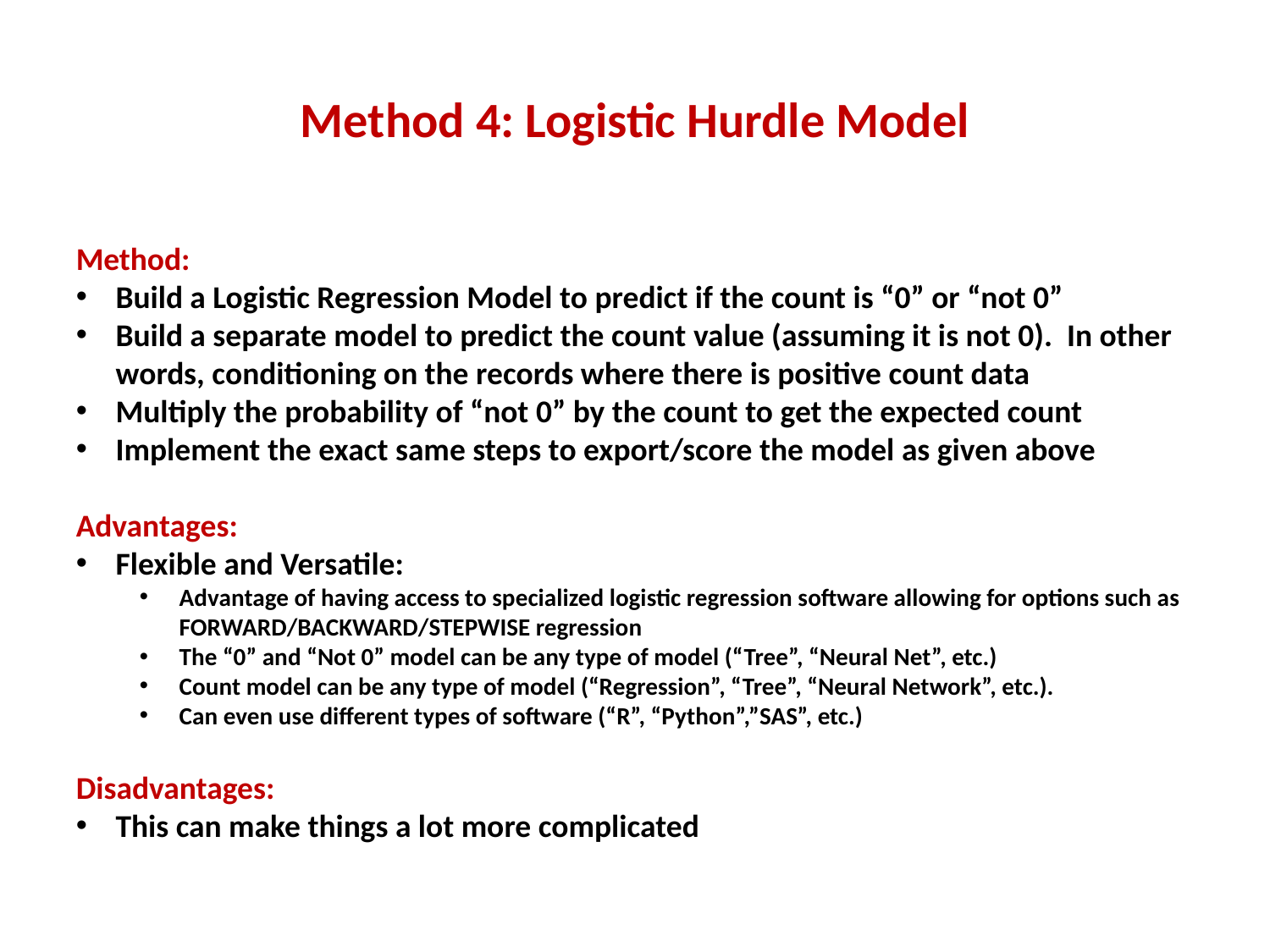

# Method 4: Logistic Hurdle Model
Method:
Build a Logistic Regression Model to predict if the count is “0” or “not 0”
Build a separate model to predict the count value (assuming it is not 0).  In other words, conditioning on the records where there is positive count data
Multiply the probability of “not 0” by the count to get the expected count
Implement the exact same steps to export/score the model as given above

Advantages:
Flexible and Versatile:
Advantage of having access to specialized logistic regression software allowing for options such as FORWARD/BACKWARD/STEPWISE regression
The “0” and “Not 0” model can be any type of model (“Tree”, “Neural Net”, etc.)
Count model can be any type of model (“Regression”, “Tree”, “Neural Network”, etc.).
Can even use different types of software (“R”, “Python”,”SAS”, etc.)

Disadvantages:
This can make things a lot more complicated